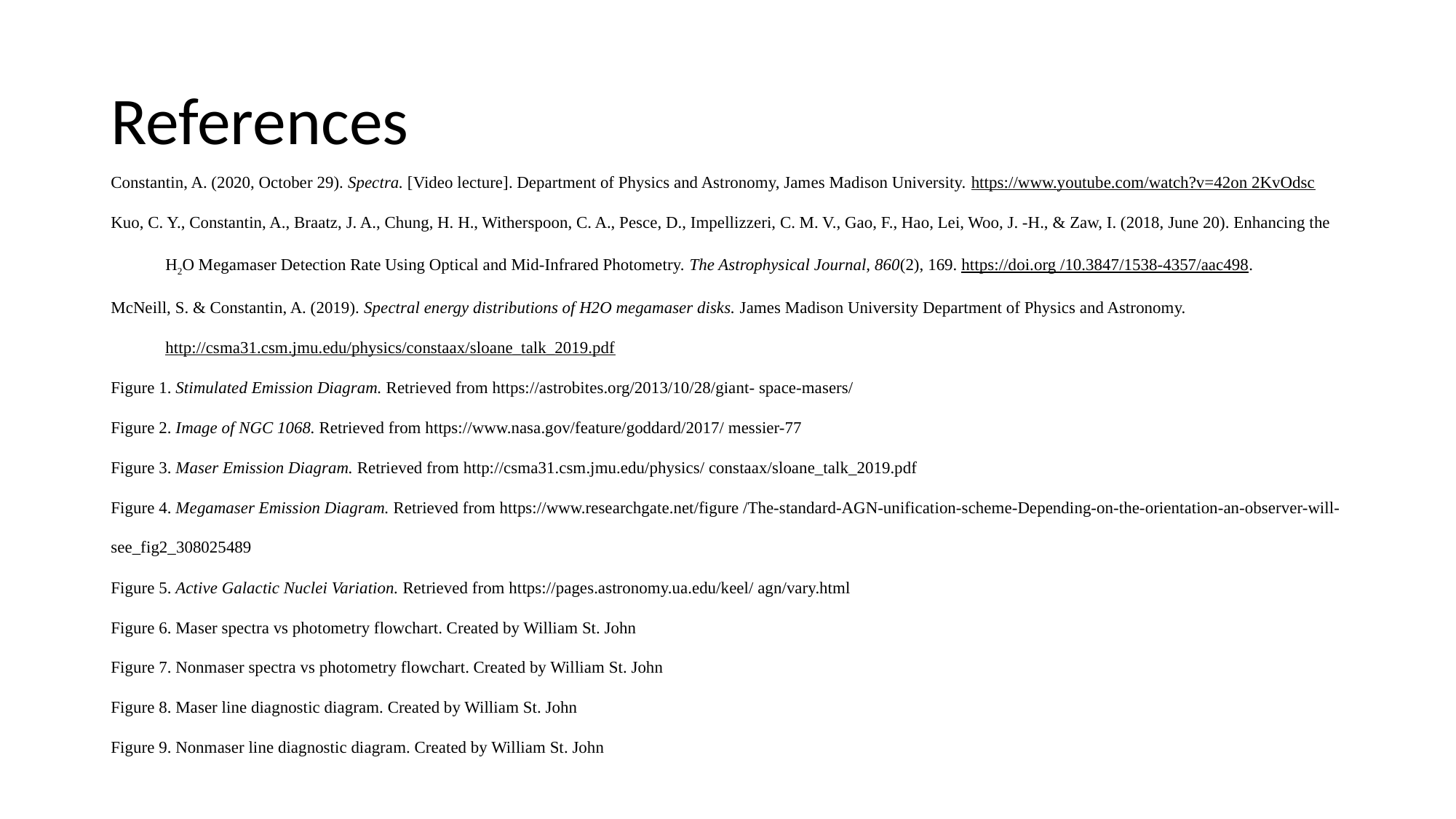

# References
Constantin, A. (2020, October 29). Spectra. [Video lecture]. Department of Physics and Astronomy, James Madison University. https://www.youtube.com/watch?v=42on 2KvOdsc
Kuo, C. Y., Constantin, A., Braatz, J. A., Chung, H. H., Witherspoon, C. A., Pesce, D., Impellizzeri, C. M. V., Gao, F., Hao, Lei, Woo, J. -H., & Zaw, I. (2018, June 20). Enhancing the H2O Megamaser Detection Rate Using Optical and Mid-Infrared Photometry. The Astrophysical Journal, 860(2), 169. https://doi.org /10.3847/1538-4357/aac498.
McNeill, S. & Constantin, A. (2019). Spectral energy distributions of H2O megamaser disks. James Madison University Department of Physics and Astronomy. http://csma31.csm.jmu.edu/physics/constaax/sloane_talk_2019.pdf
Figure 1. Stimulated Emission Diagram. Retrieved from https://astrobites.org/2013/10/28/giant- space-masers/
Figure 2. Image of NGC 1068. Retrieved from https://www.nasa.gov/feature/goddard/2017/ messier-77
Figure 3. Maser Emission Diagram. Retrieved from http://csma31.csm.jmu.edu/physics/ constaax/sloane_talk_2019.pdf
Figure 4. Megamaser Emission Diagram. Retrieved from https://www.researchgate.net/figure /The-standard-AGN-unification-scheme-Depending-on-the-orientation-an-observer-will-see_fig2_308025489
Figure 5. Active Galactic Nuclei Variation. Retrieved from https://pages.astronomy.ua.edu/keel/ agn/vary.html
Figure 6. Maser spectra vs photometry flowchart. Created by William St. John
Figure 7. Nonmaser spectra vs photometry flowchart. Created by William St. John
Figure 8. Maser line diagnostic diagram. Created by William St. John
Figure 9. Nonmaser line diagnostic diagram. Created by William St. John